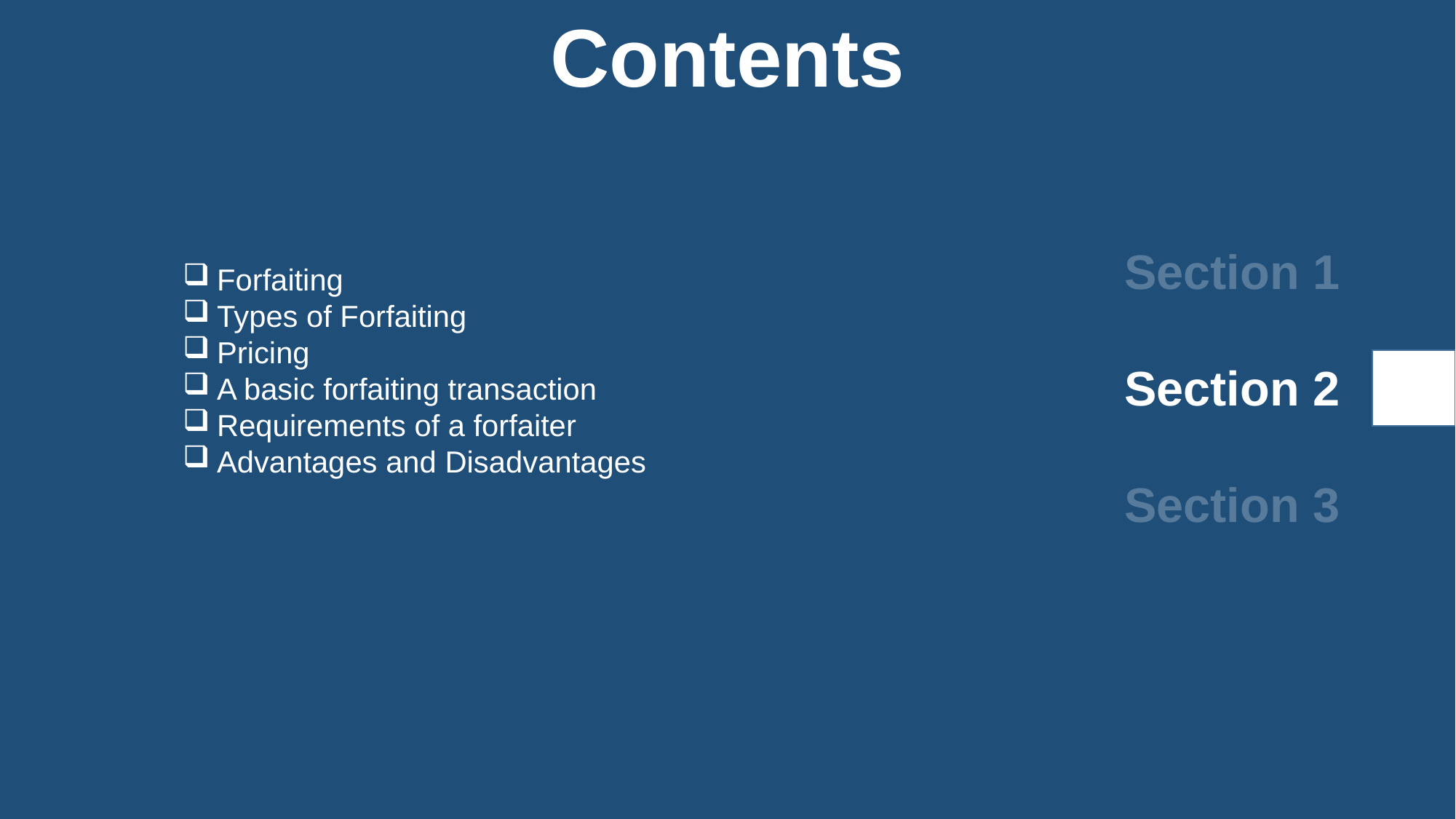

Contents
Section 1

Section 2

Section 3
Forfaiting
Types of Forfaiting
Pricing
A basic forfaiting transaction
Requirements of a forfaiter
Advantages and Disadvantages